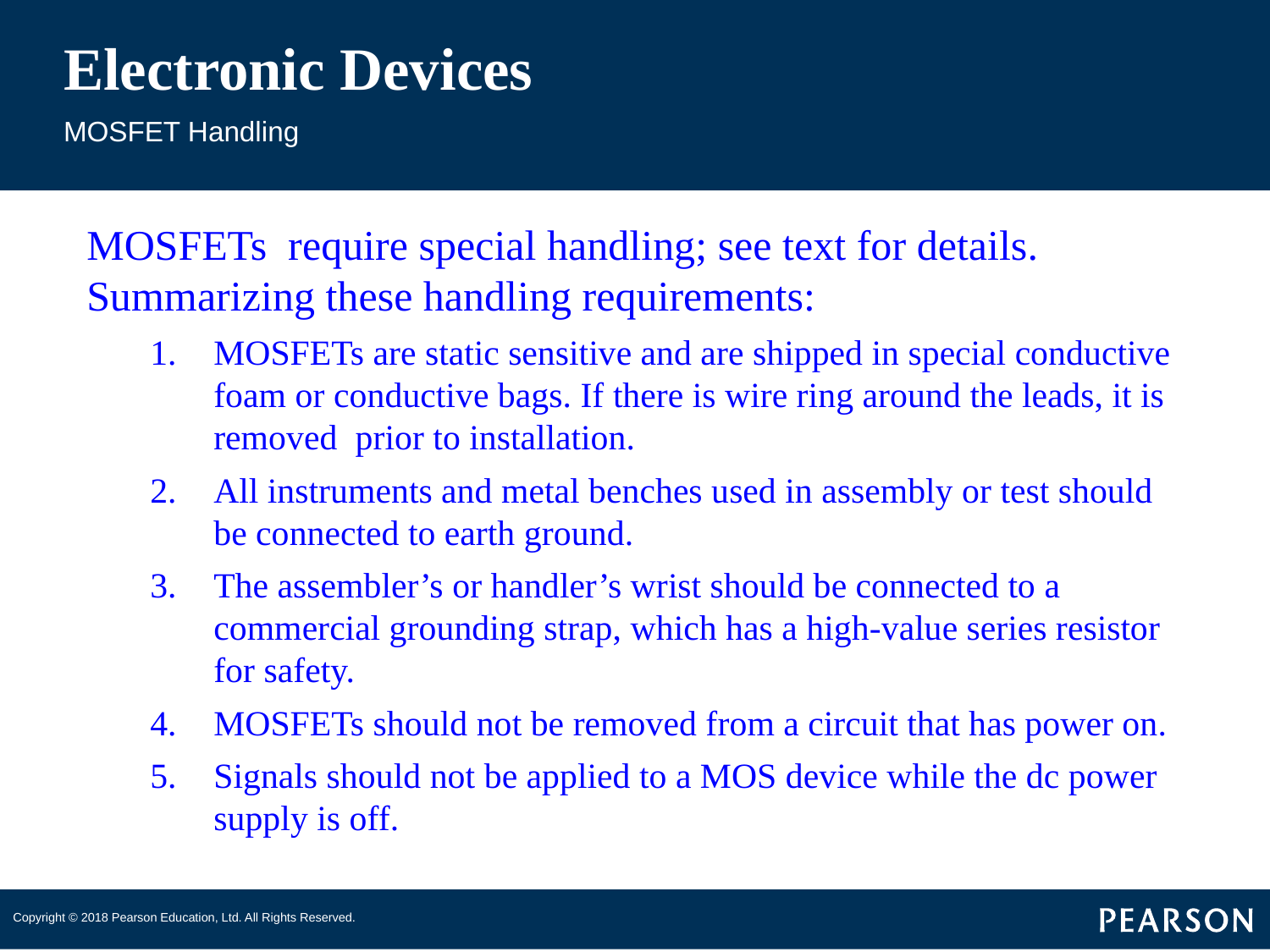

# Electronic Devices
MOSFET Handling
MOSFETs  require special handling; see text for details. Summarizing these handling requirements:
MOSFETs are static sensitive and are shipped in special conductive foam or conductive bags. If there is wire ring around the leads, it is removed  prior to installation.
All instruments and metal benches used in assembly or test should be connected to earth ground.
The assembler’s or handler’s wrist should be connected to a commercial grounding strap, which has a high-value series resistor for safety.
MOSFETs should not be removed from a circuit that has power on.
Signals should not be applied to a MOS device while the dc power supply is off.